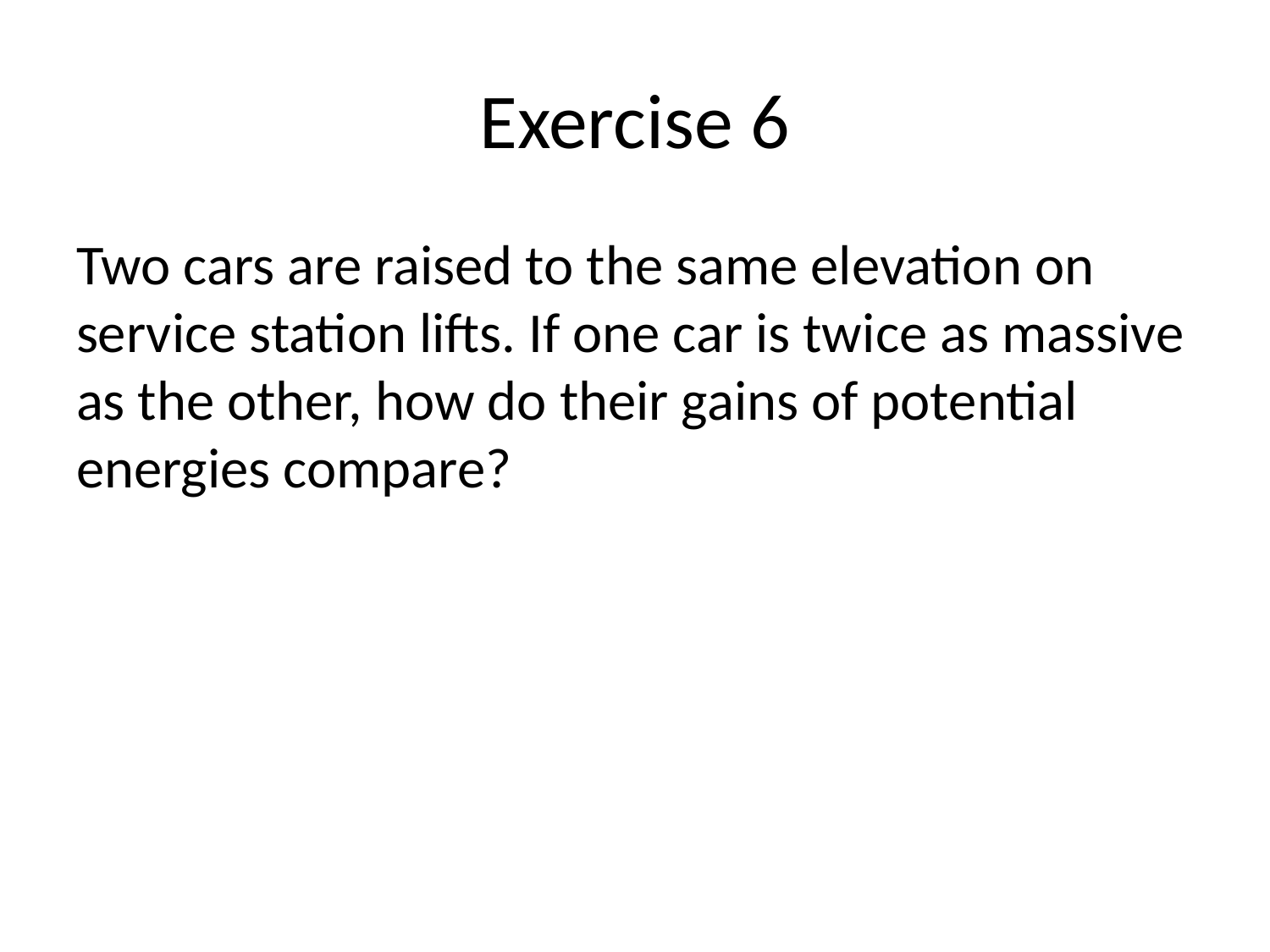

# Exercise 6
Two cars are raised to the same elevation on service station lifts. If one car is twice as massive as the other, how do their gains of potential energies compare?